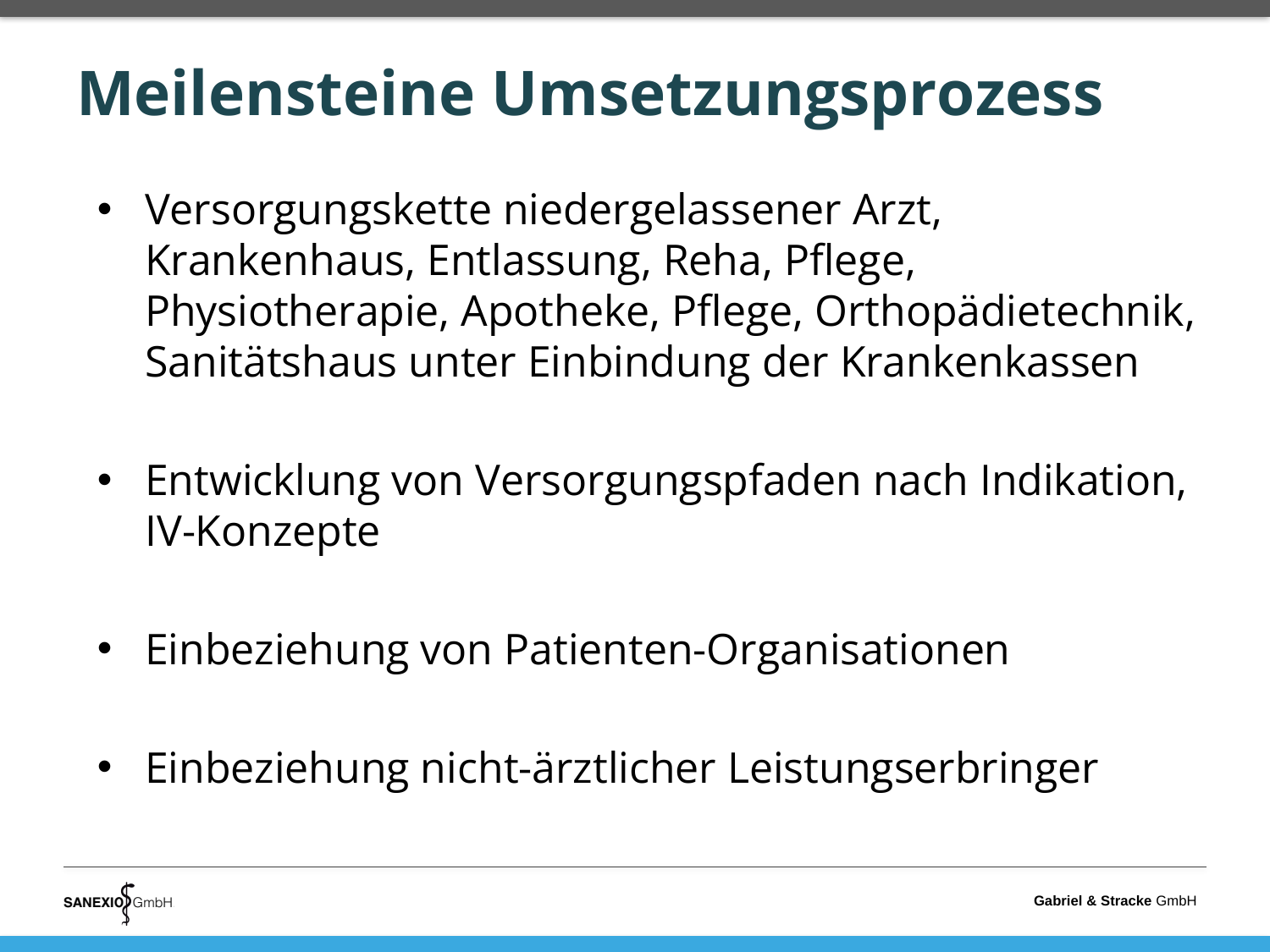

# Meilensteine Umsetzungsprozess

Versorgungskette niedergelassener Arzt, Krankenhaus, Entlassung, Reha, Pflege, Physiotherapie, Apotheke, Pflege, Orthopädietechnik, Sanitätshaus unter Einbindung der Krankenkassen

Entwicklung von Versorgungspfaden nach Indikation, IV-Konzepte

Einbeziehung von Patienten-Organisationen

Einbeziehung nicht-ärztlicher Leistungserbringer